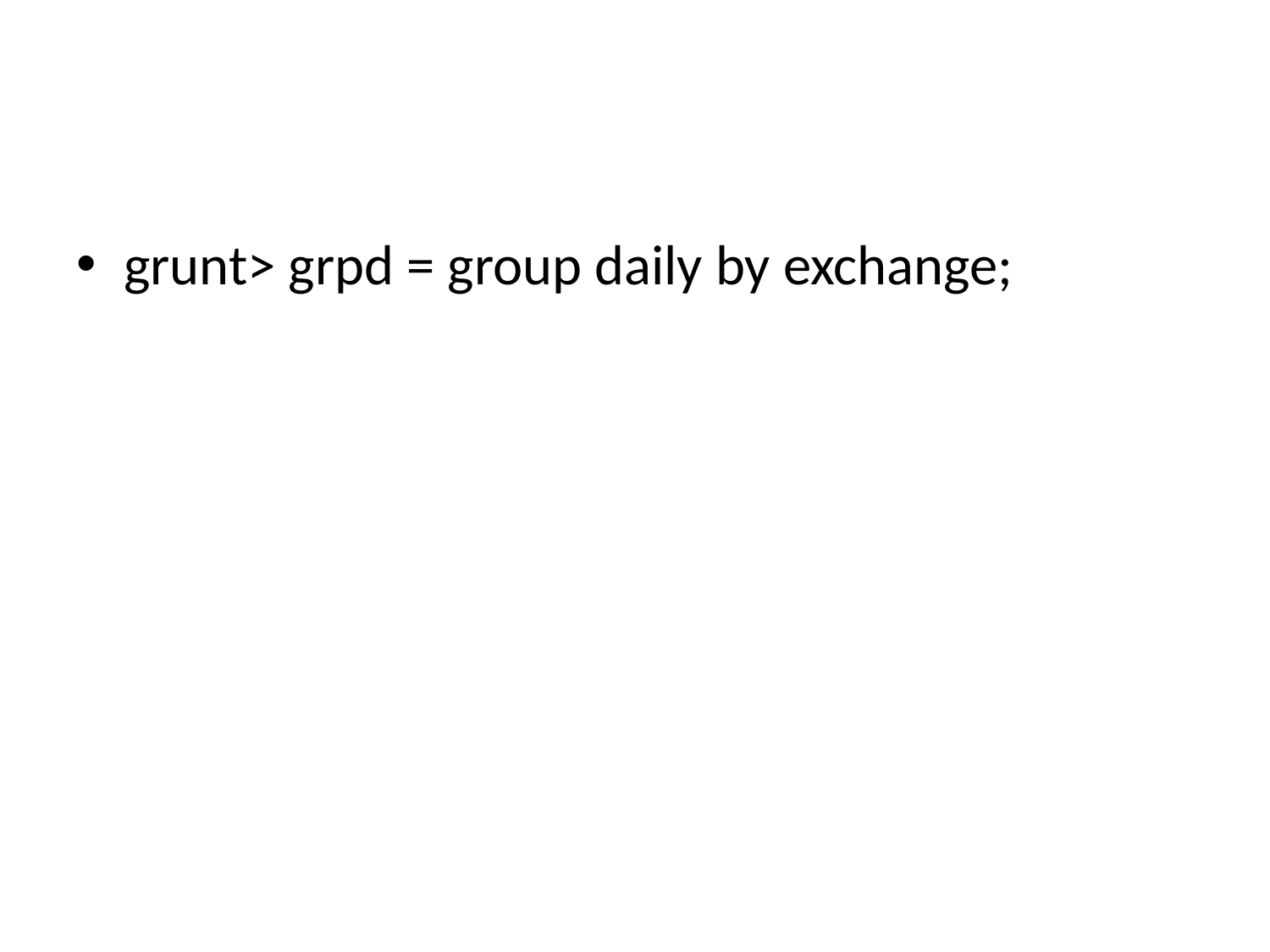

#
grunt> grpd = group daily by exchange;